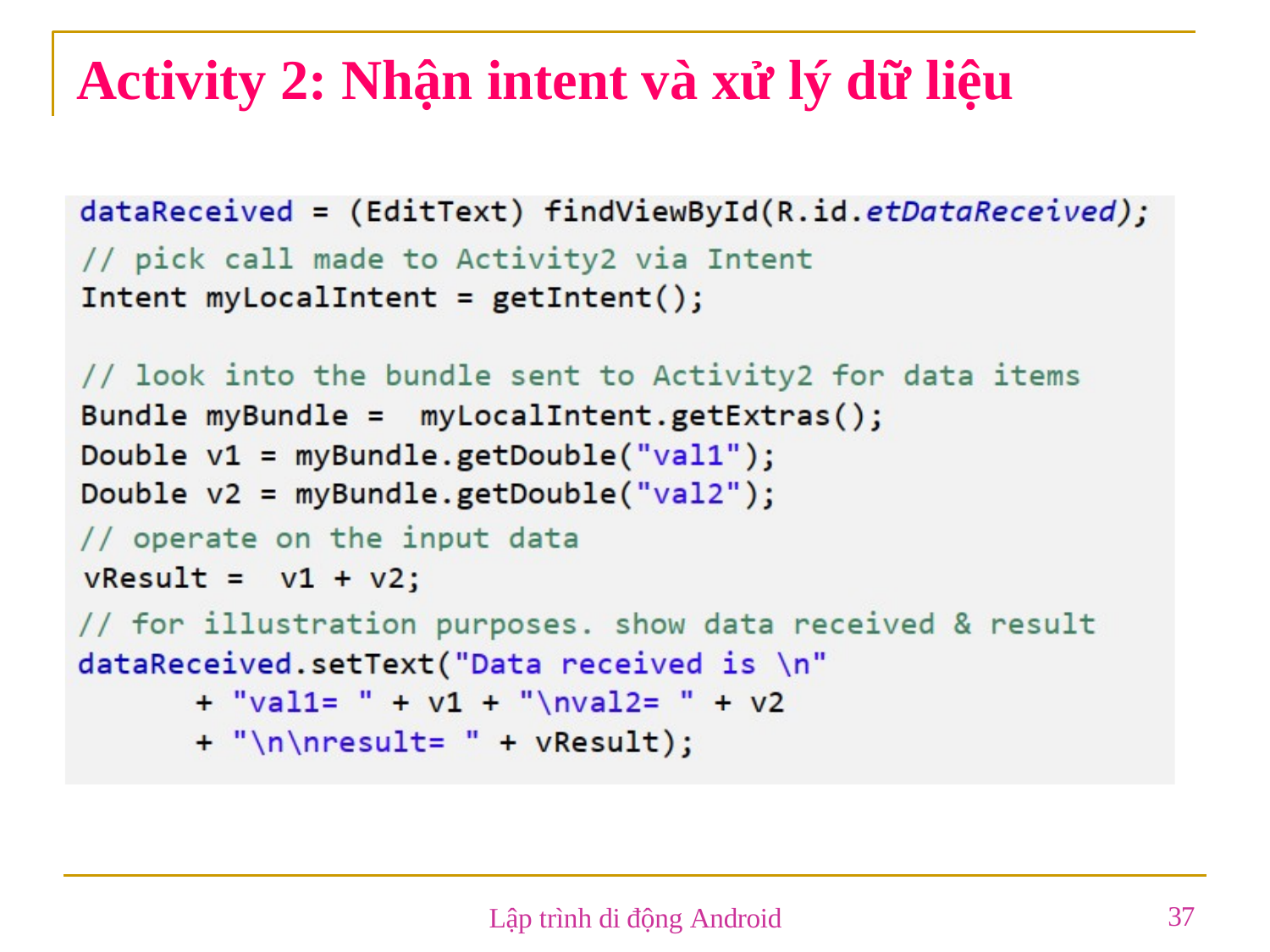

# Activity 2: Nhận intent và xử lý dữ liệu

37
Lập trình di động Android